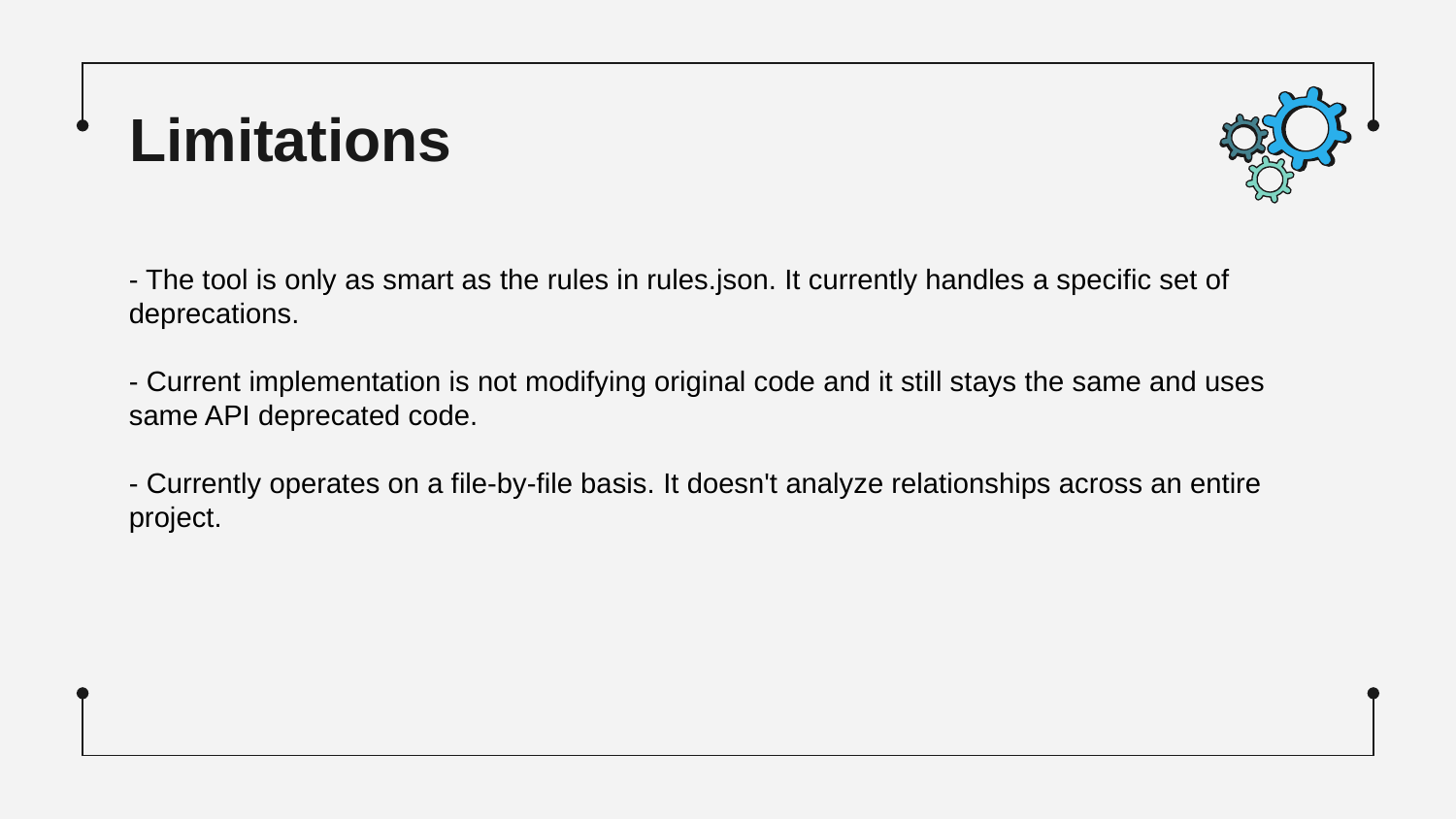

# Limitations
- The tool is only as smart as the rules in rules.json. It currently handles a specific set of deprecations.

- Current implementation is not modifying original code and it still stays the same and uses same API deprecated code.

- Currently operates on a file-by-file basis. It doesn't analyze relationships across an entire project.